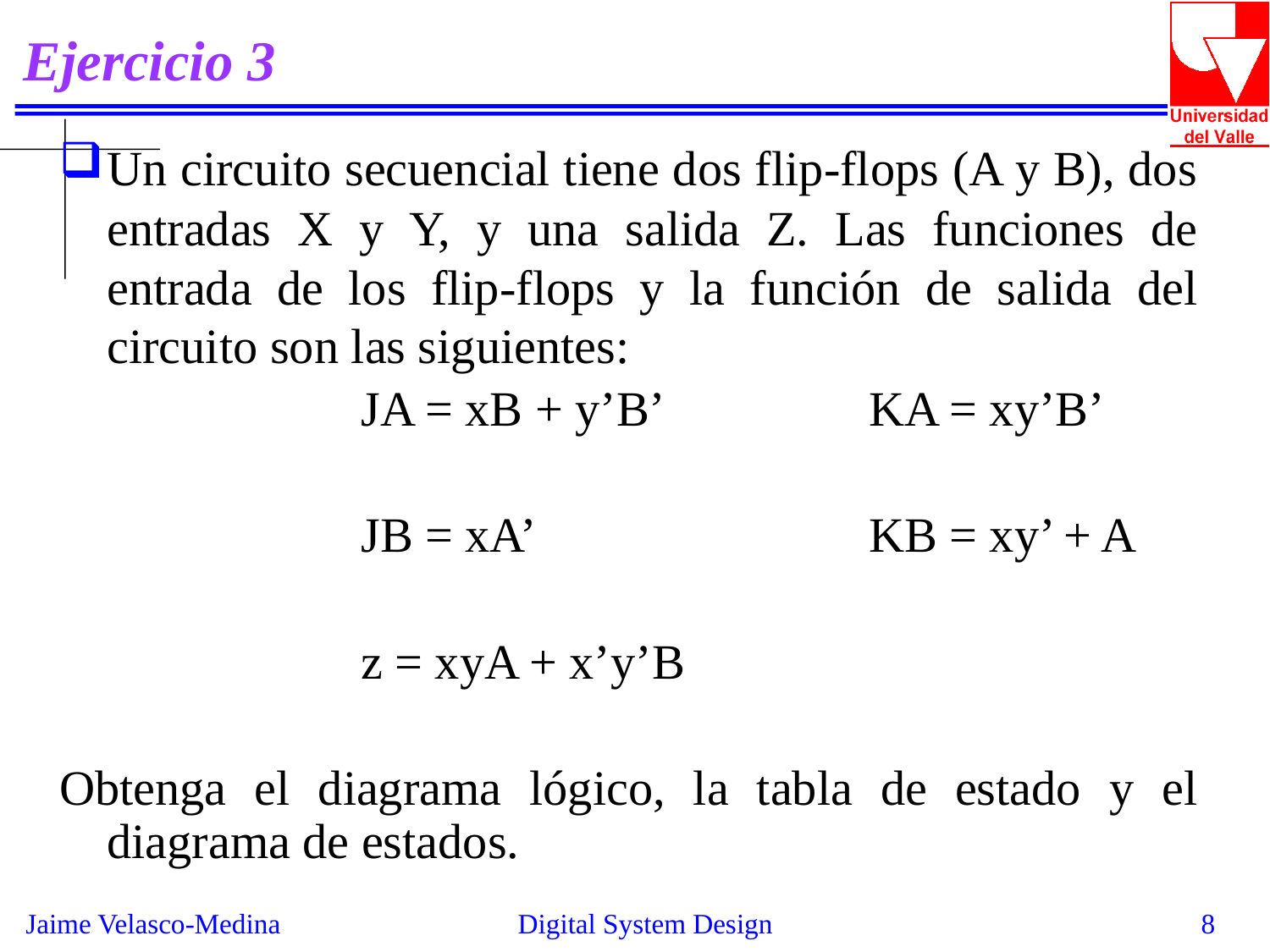

# Ejercicio 3
Un circuito secuencial tiene dos flip-flops (A y B), dos entradas X y Y, y una salida Z. Las funciones de entrada de los flip-flops y la función de salida del circuito son las siguientes:
			JA = xB + y’B’		KA = xy’B’

			JB = xA’			KB = xy’ + A

			z = xyA + x’y’B

Obtenga el diagrama lógico, la tabla de estado y el diagrama de estados.